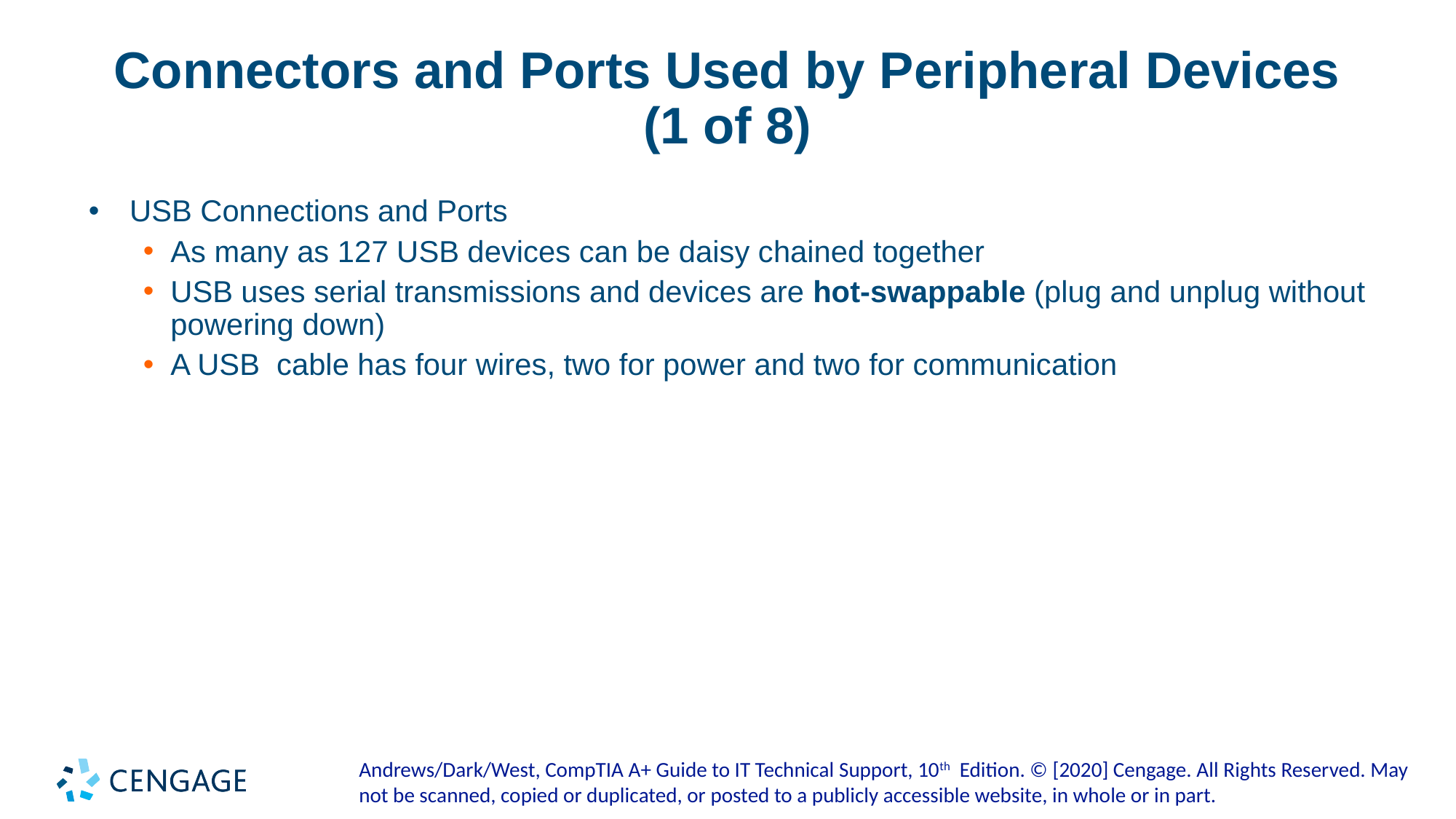

# Connectors and Ports Used by Peripheral Devices (1 of 8)
USB Connections and Ports
As many as 127 USB devices can be daisy chained together
USB uses serial transmissions and devices are hot-swappable (plug and unplug without powering down)
A USB  cable has four wires, two for power and two for communication